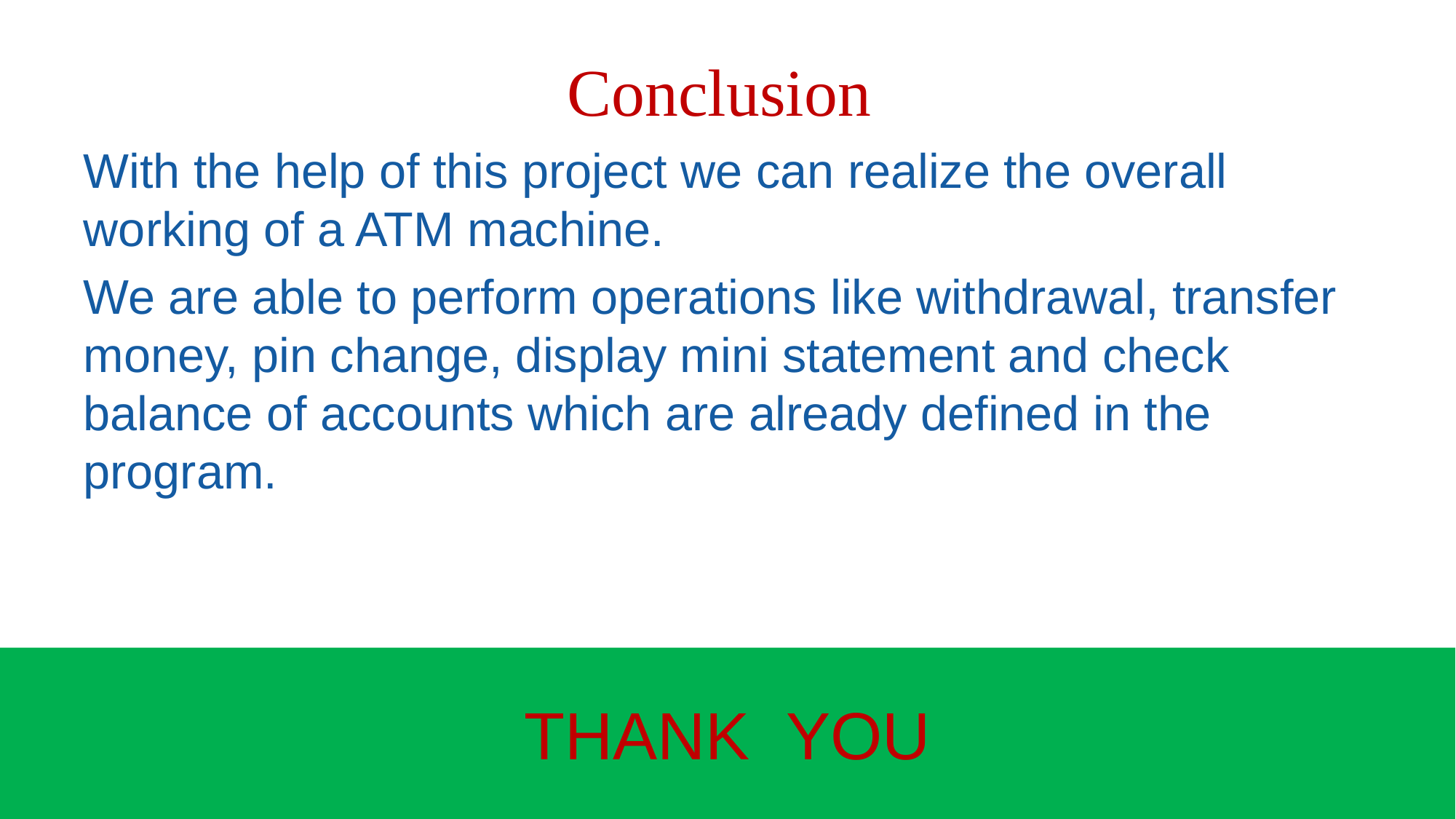

Conclusion
With the help of this project we can realize the overall working of a ATM machine.
We are able to perform operations like withdrawal, transfer money, pin change, display mini statement and check balance of accounts which are already defined in the program.

# THANK  YOU